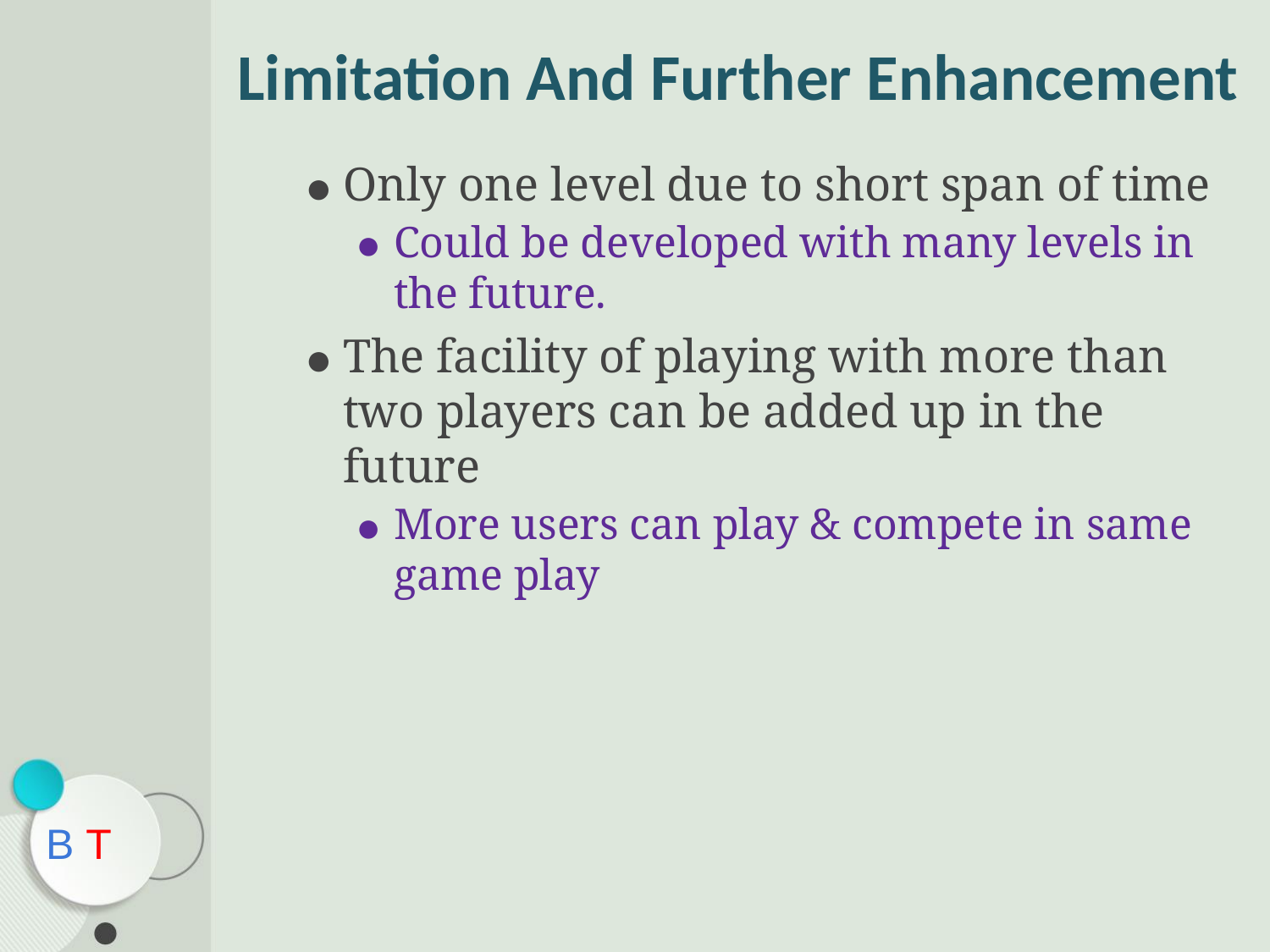

# Limitation And Further Enhancement
Only one level due to short span of time
Could be developed with many levels in the future.
The facility of playing with more than two players can be added up in the future
More users can play & compete in same game play
B T